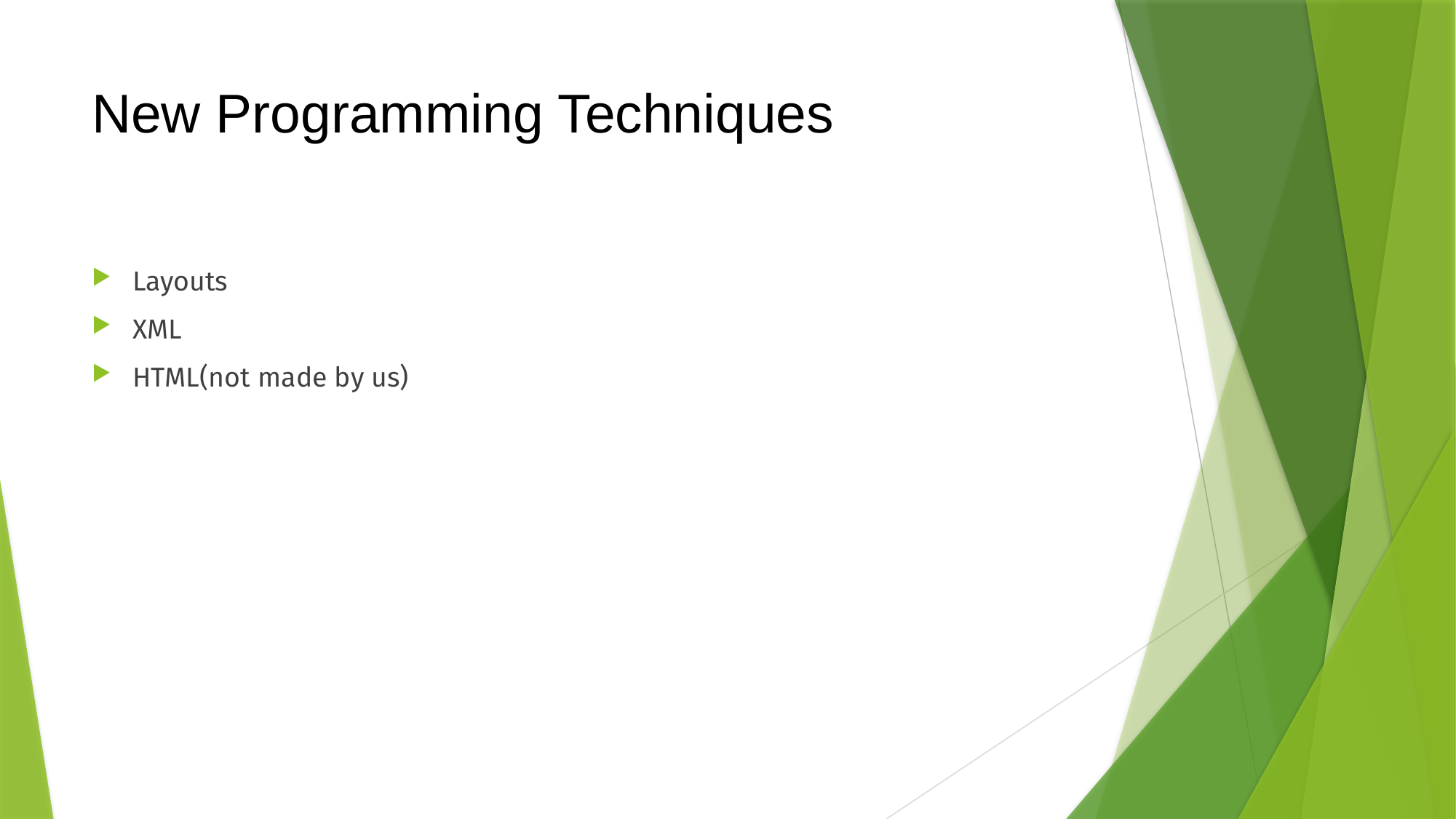

# New Programming Techniques
Layouts
XML
HTML(not made by us)